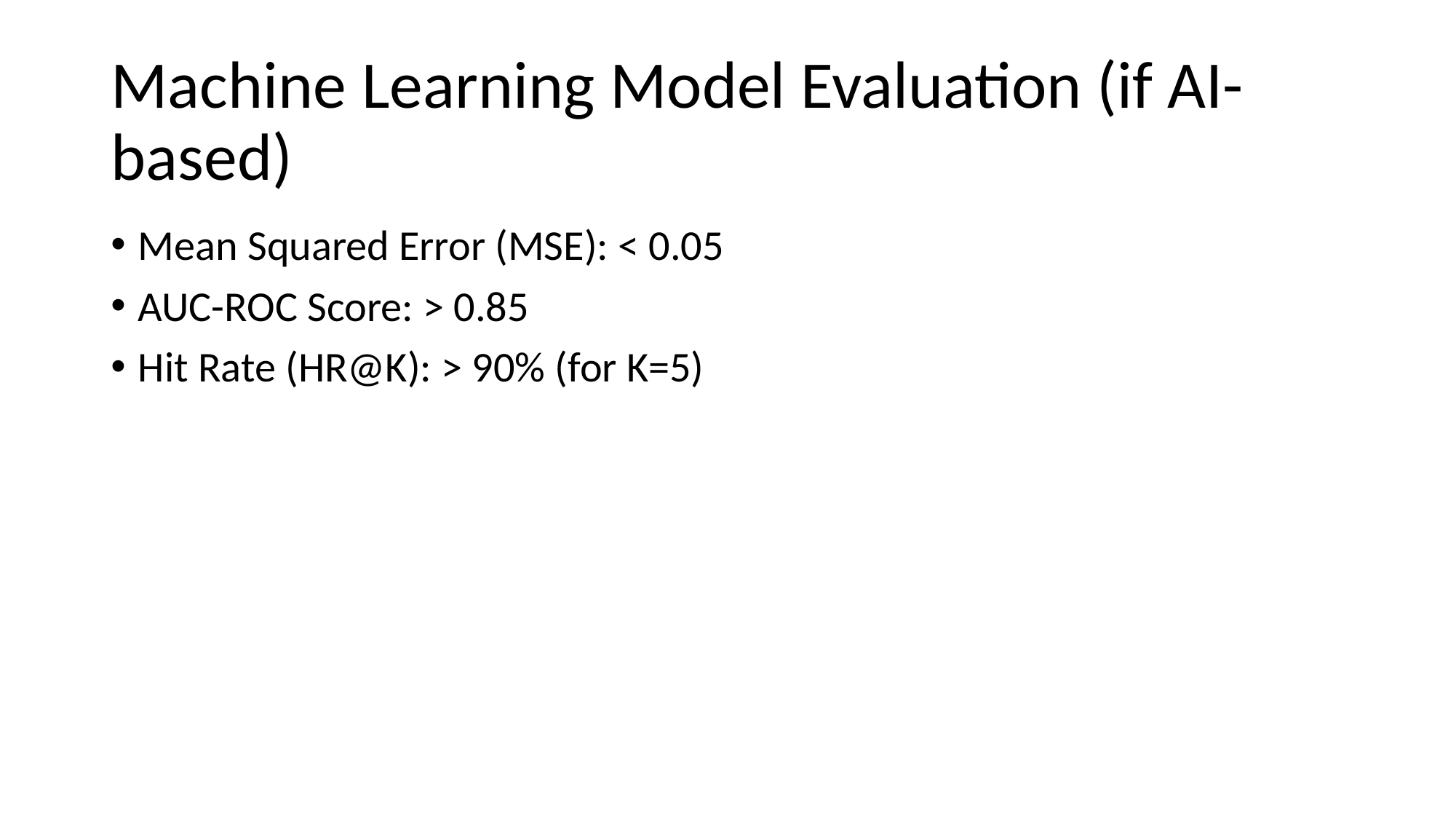

# Machine Learning Model Evaluation (if AI-based)
Mean Squared Error (MSE): < 0.05
AUC-ROC Score: > 0.85
Hit Rate (HR@K): > 90% (for K=5)